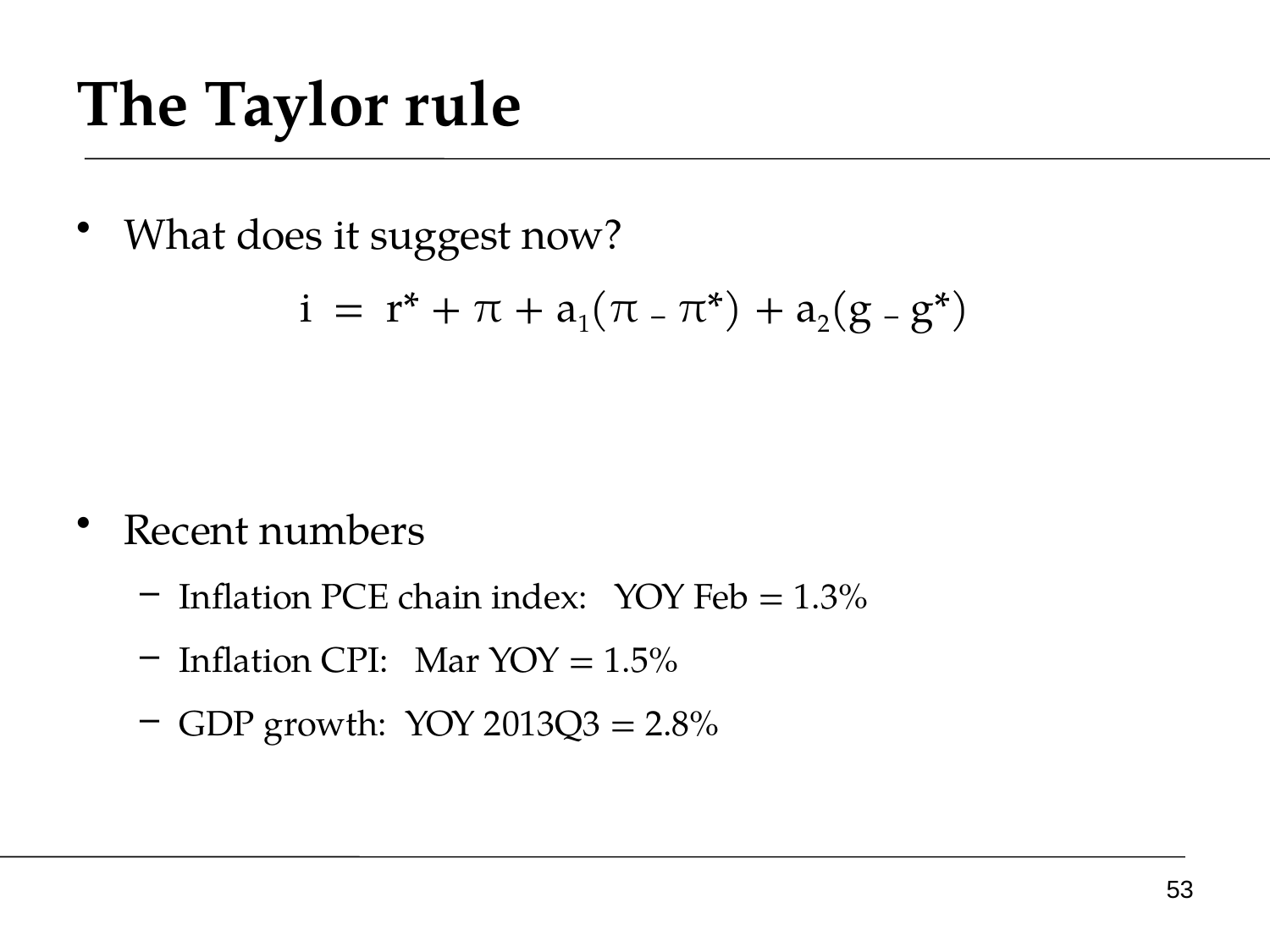

# The Taylor rule
What does it suggest now?
i  =  r* + π + a1(π ₋ π*) + a2(g ₋ g*)

Recent numbers
Inflation PCE chain index:   YOY Feb = 1.3%
Inflation CPI:   Mar YOY = 1.5%
GDP growth:  YOY 2013Q3 = 2.8%
53